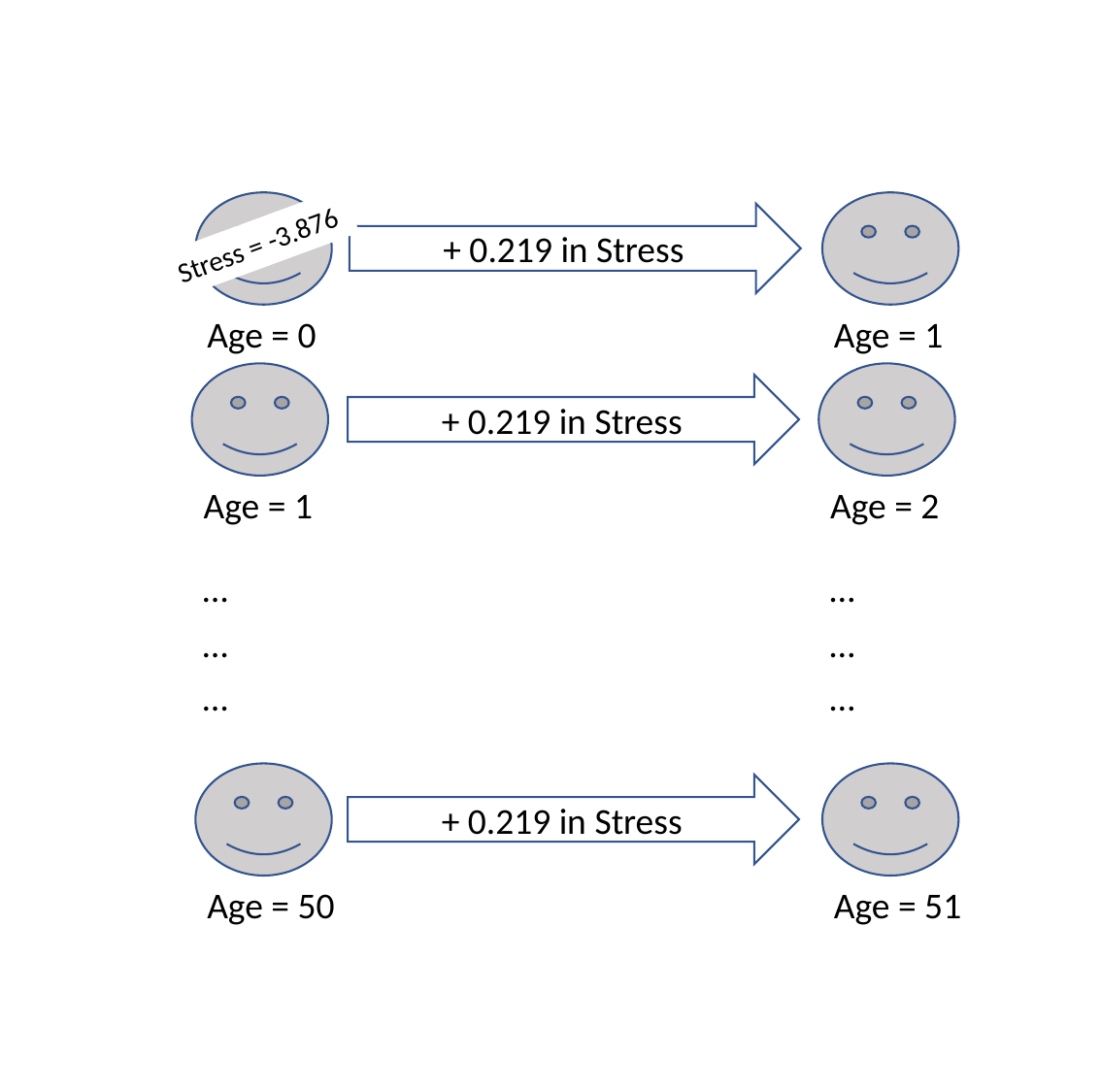

+ 0.219 in Stress
Stress = -3.876
Age = 0
Age = 1

+ 0.219 in Stress
Age = 1
Age = 2
…
…
…
…
…
…

+ 0.219 in Stress
Age = 50
Age = 51